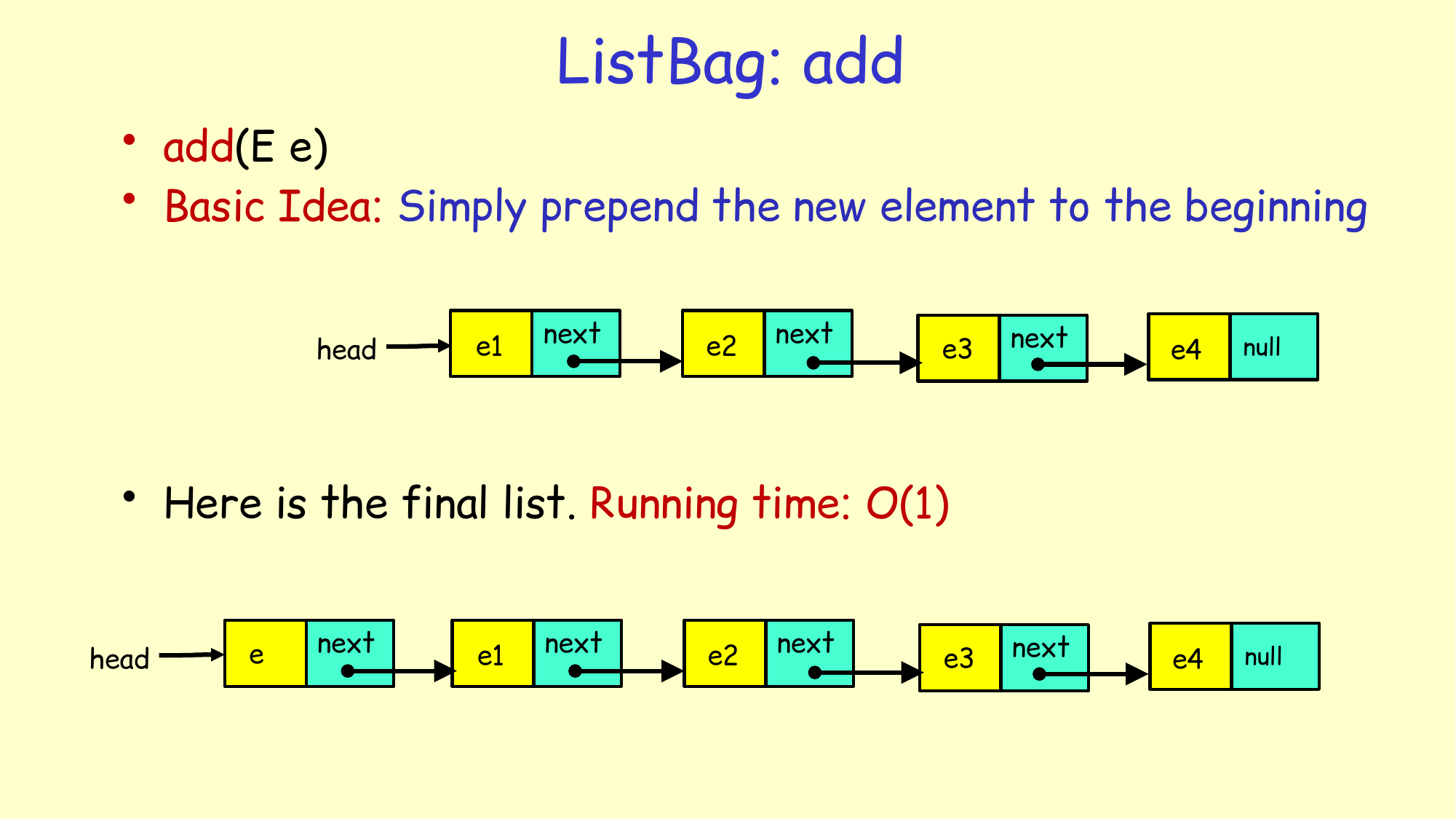

# ListBag: add
add(E e)
Basic Idea: Simply prepend the new element to the beginning

Here is the final list. Running time: O(1)

next

next

next
e1
e2
e3
null
e4
head

next

next

next

next
e
e1
e2
e3
null
head
e4